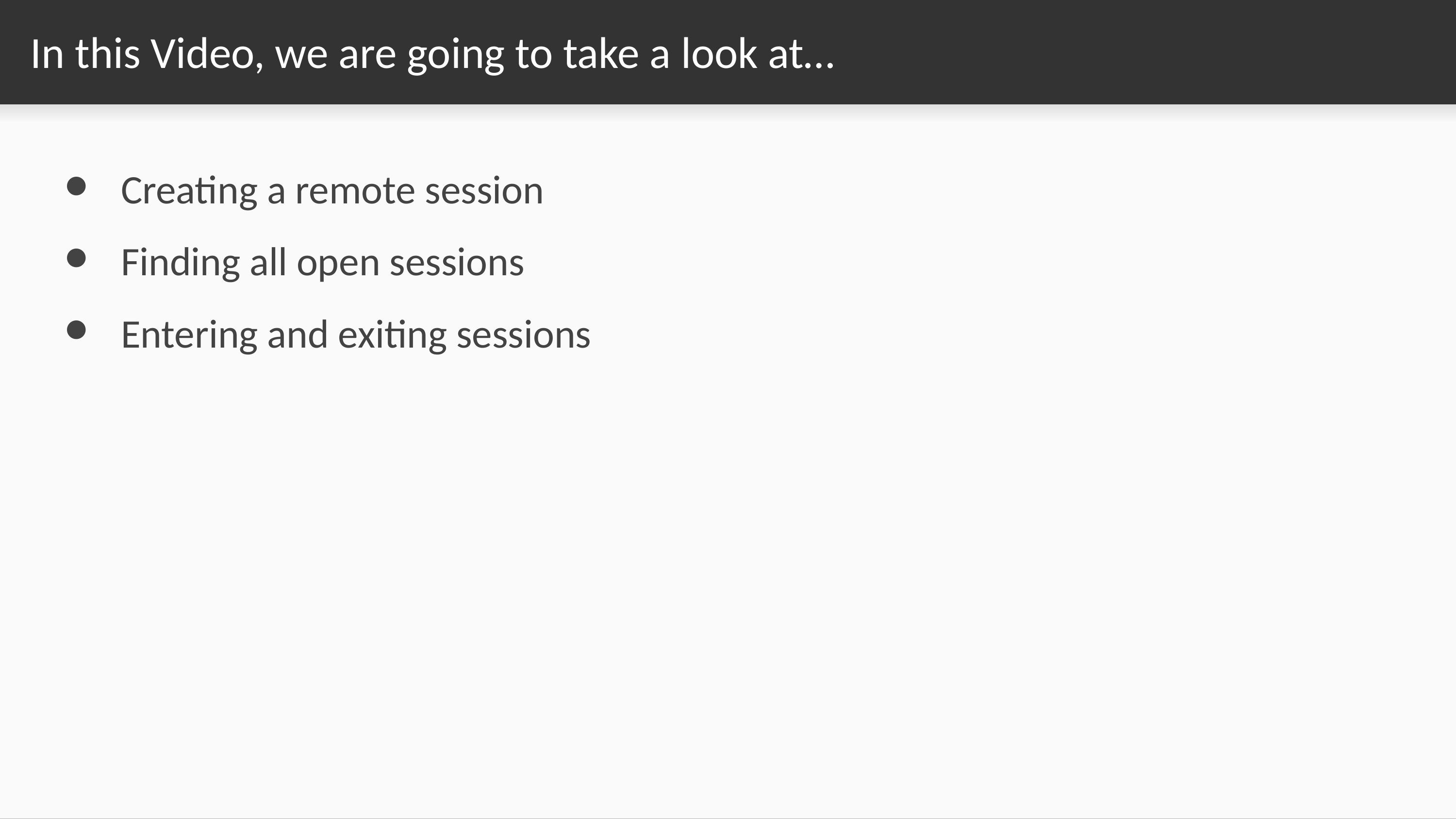

# In this Video, we are going to take a look at…
Creating a remote session
Finding all open sessions
Entering and exiting sessions